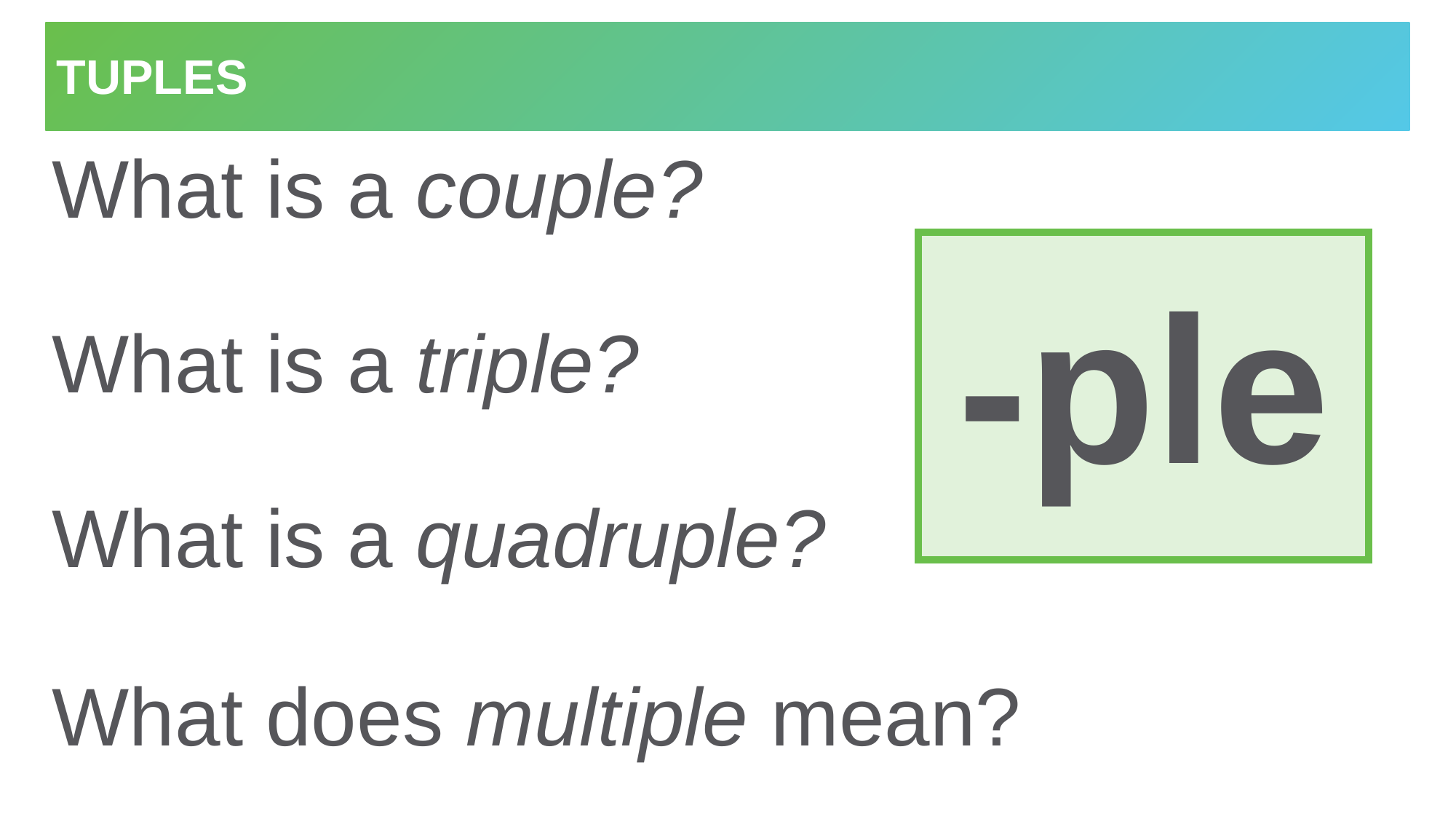

# Tuples
What is a couple?

What is a triple?

What is a quadruple?

What does multiple mean?
-ple